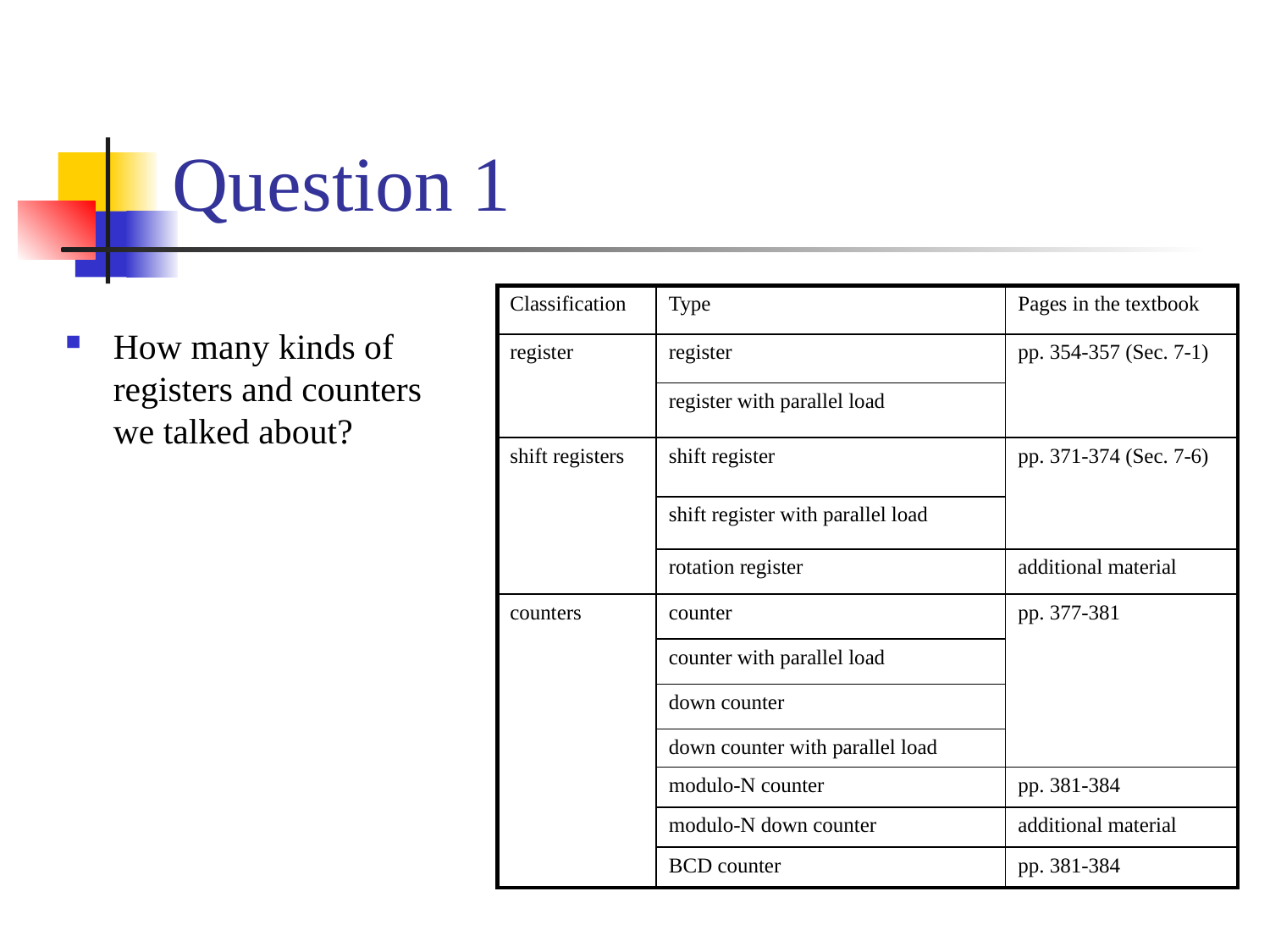

# Question 1
| Classification | Type | Pages in the textbook |
| --- | --- | --- |
| register | register | pp. 354-357 (Sec. 7-1) |
|  | register with parallel load |  |
| shift registers | shift register | pp. 371-374 (Sec. 7-6) |
|  | shift register with parallel load |  |
|  | rotation register | additional material |
| counters | counter | pp. 377-381 |
|  | counter with parallel load |  |
|  | down counter |  |
|  | down counter with parallel load |  |
|  | modulo-N counter | pp. 381-384 |
|  | modulo-N down counter | additional material |
|  | BCD counter | pp. 381-384 |
How many kinds of registers and counters we talked about?